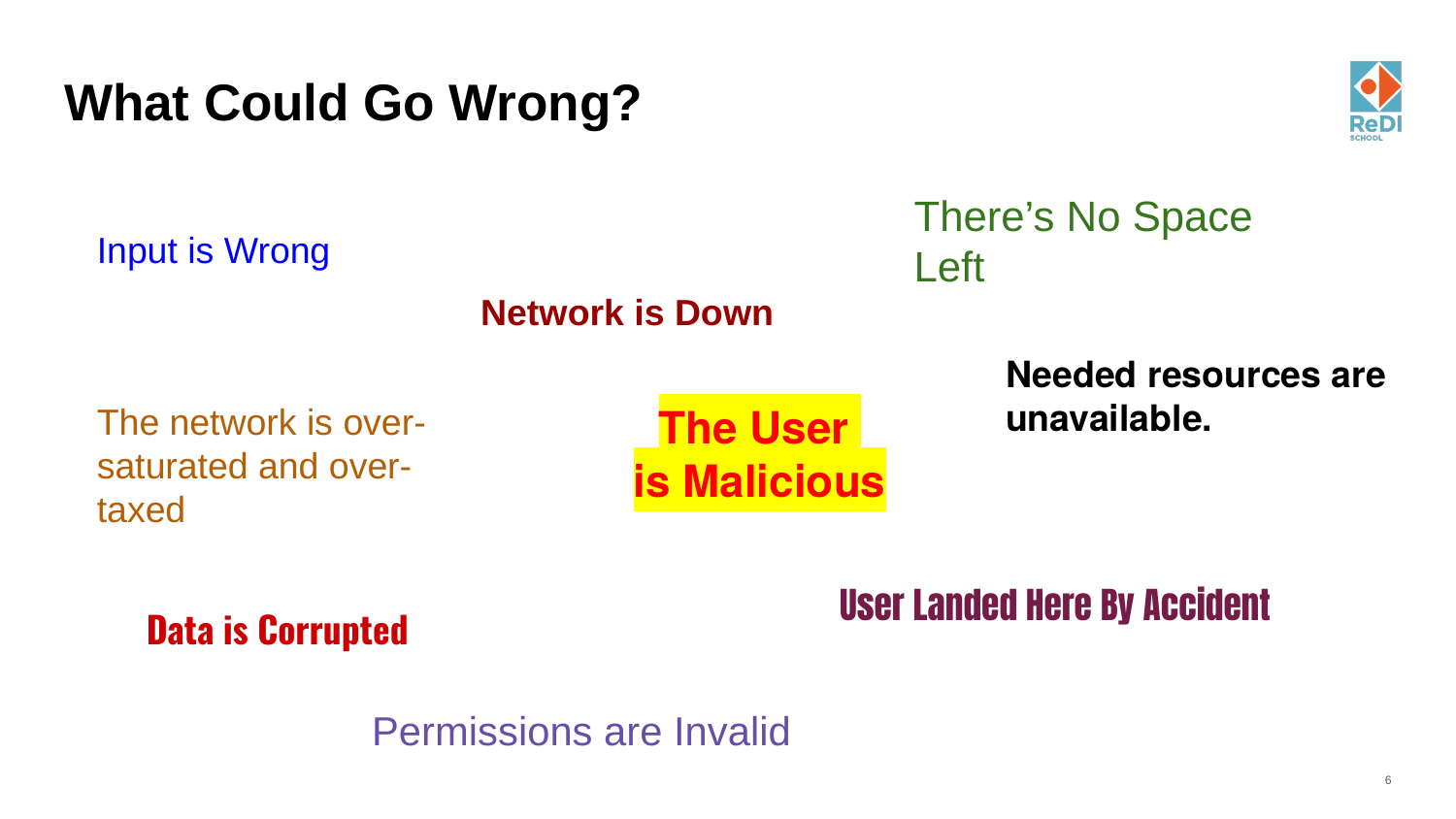

# What Could Go Wrong?
There’s No Space Left
Input is Wrong
Network is Down
Needed resources are unavailable.
The network is over-saturated and over-taxed
The User
is Malicious
User Landed Here By Accident
Data is Corrupted
Permissions are Invalid
6